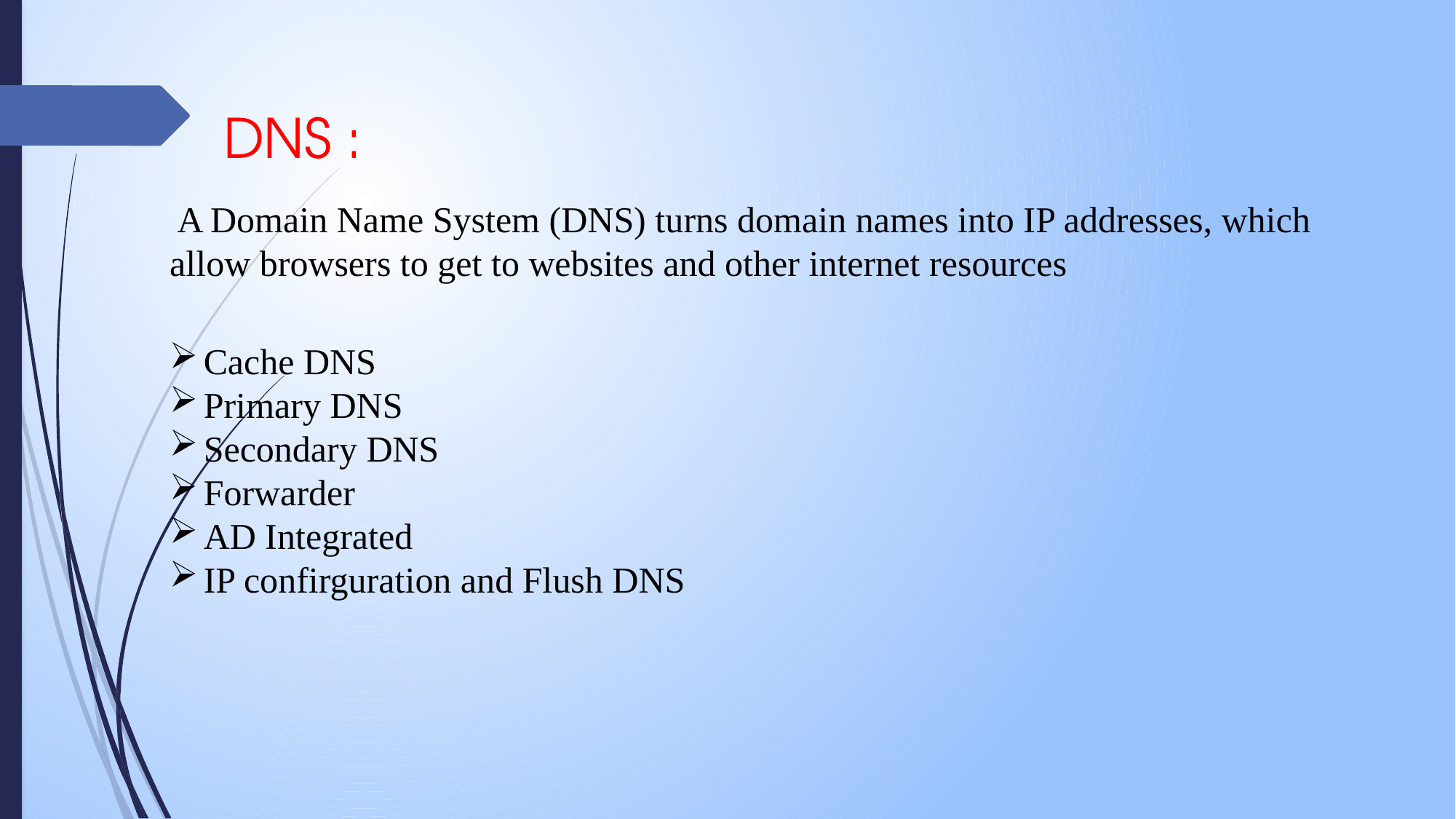

DNS :
 A Domain Name System (DNS) turns domain names into IP addresses, which allow browsers to get to websites and other internet resources
Cache DNS
Primary DNS
Secondary DNS
Forwarder
AD Integrated
IP confirguration and Flush DNS